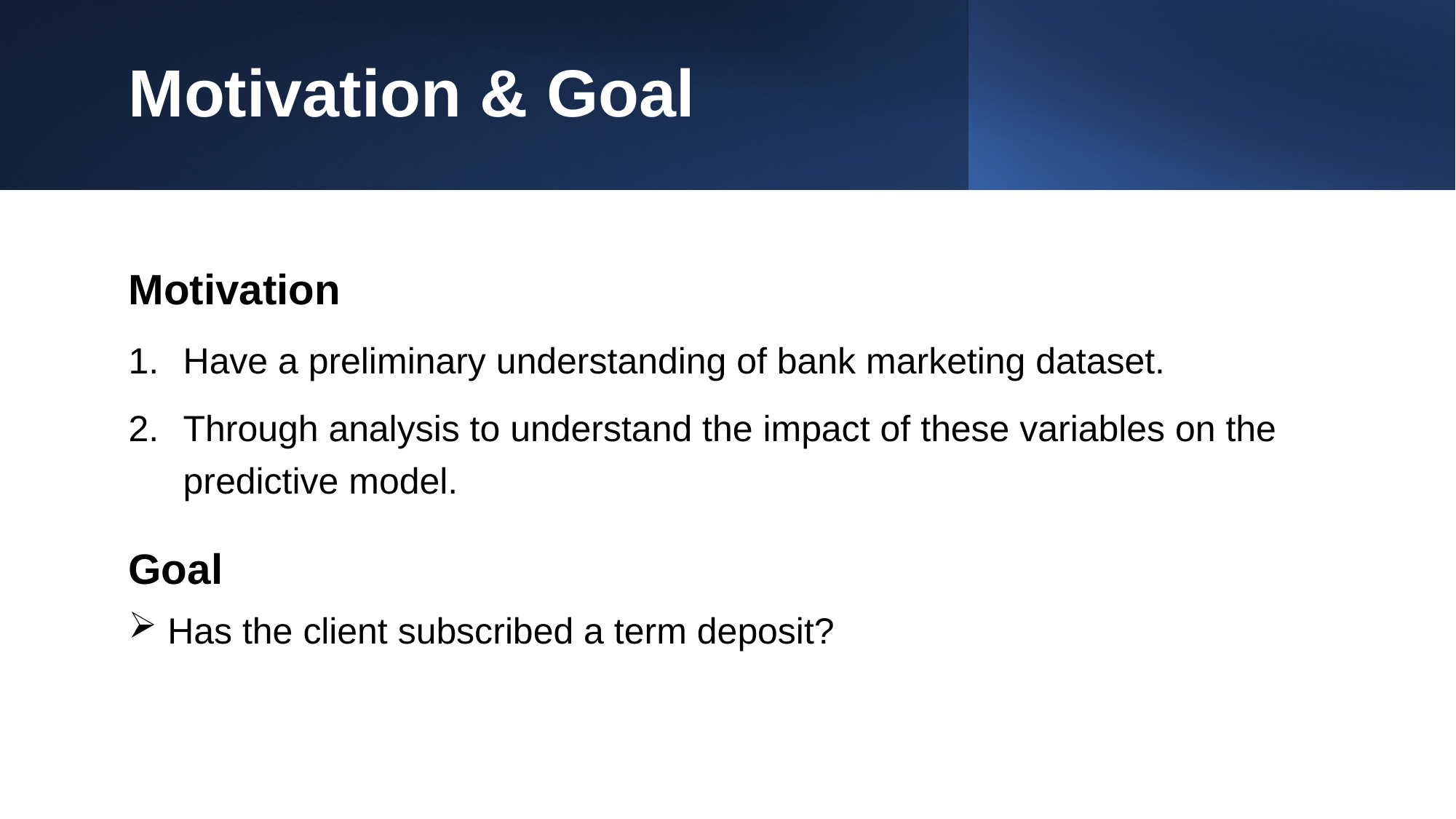

Motivation & Goal
Motivation
Have a preliminary understanding of bank marketing dataset.
Through analysis to understand the impact of these variables on the predictive model.
Goal
 Has the client subscribed a term deposit?